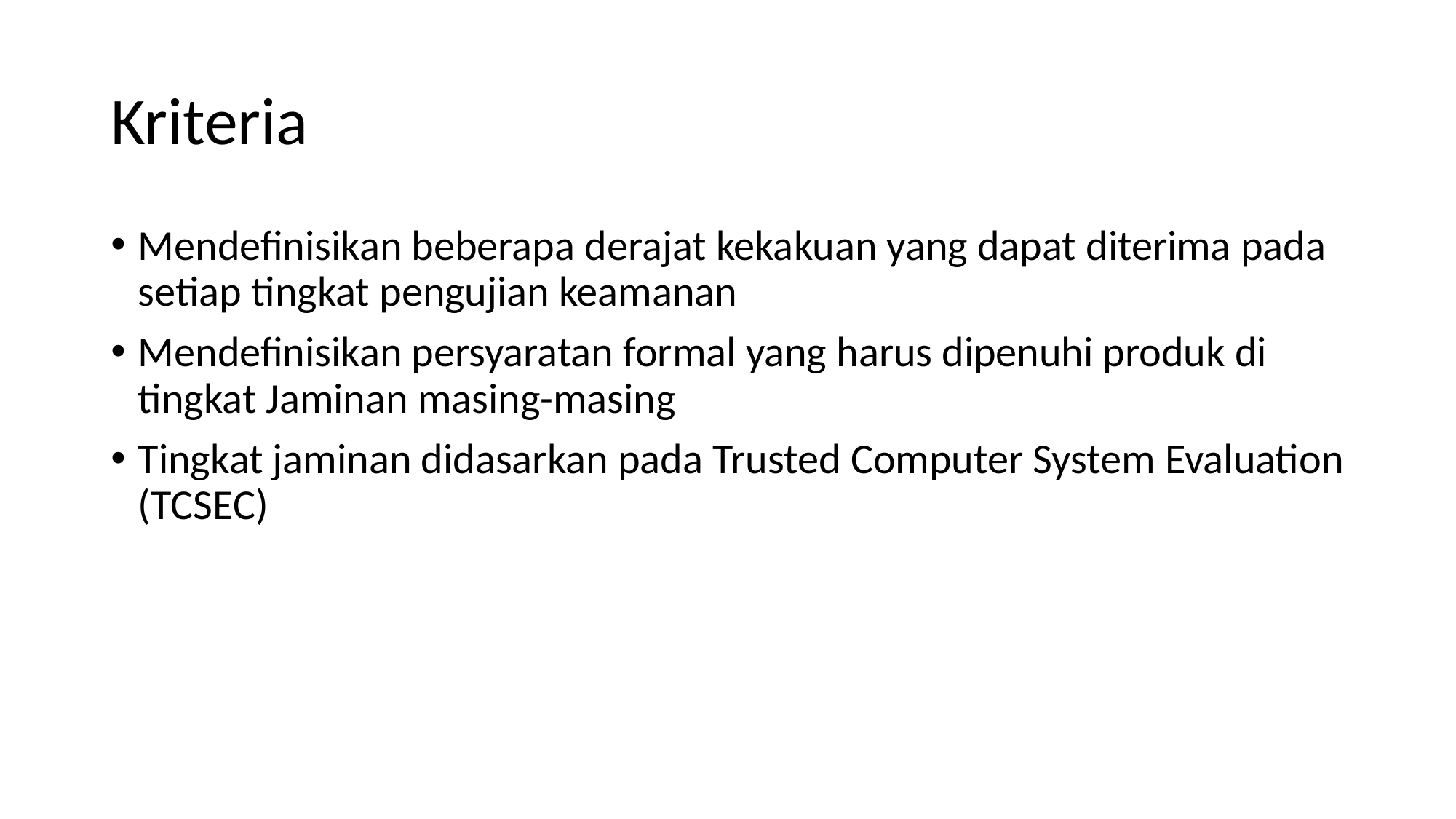

# Kriteria
Mendefinisikan beberapa derajat kekakuan yang dapat diterima pada setiap tingkat pengujian keamanan
Mendefinisikan persyaratan formal yang harus dipenuhi produk di tingkat Jaminan masing-masing
Tingkat jaminan didasarkan pada Trusted Computer System Evaluation (TCSEC)